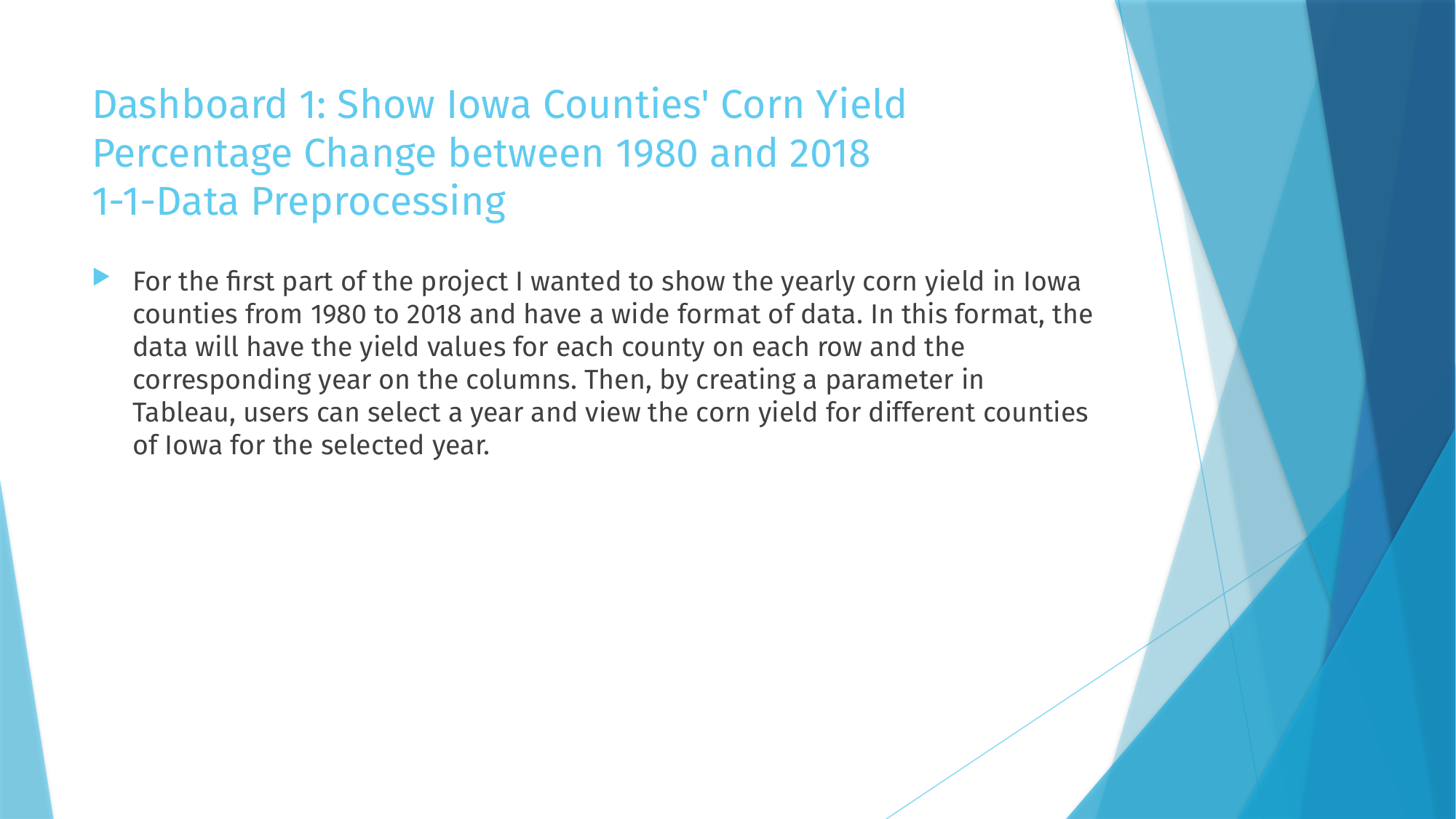

# Dashboard 1: Show Iowa Counties' Corn Yield Percentage Change between 1980 and 2018 1-1-Data Preprocessing
For the first part of the project I wanted to show the yearly corn yield in Iowa counties from 1980 to 2018 and have a wide format of data. In this format, the data will have the yield values for each county on each row and the corresponding year on the columns. Then, by creating a parameter in Tableau, users can select a year and view the corn yield for different counties of Iowa for the selected year.